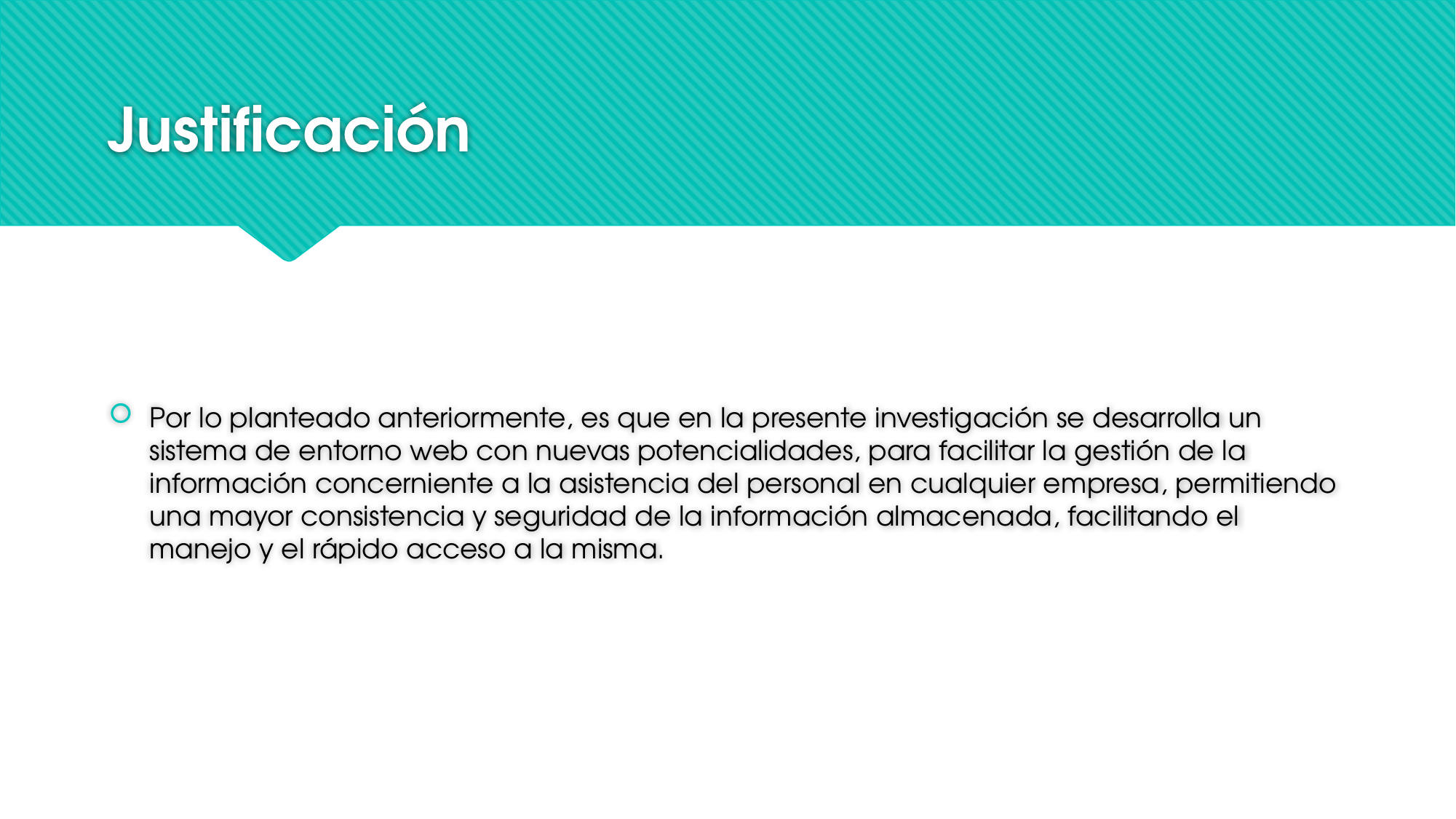

# Justificación
Por lo planteado anteriormente, es que en la presente investigación se desarrolla un sistema de entorno web con nuevas potencialidades, para facilitar la gestión de la información concerniente a la asistencia del personal en cualquier empresa, permitiendo una mayor consistencia y seguridad de la información almacenada, facilitando el manejo y el rápido acceso a la misma.